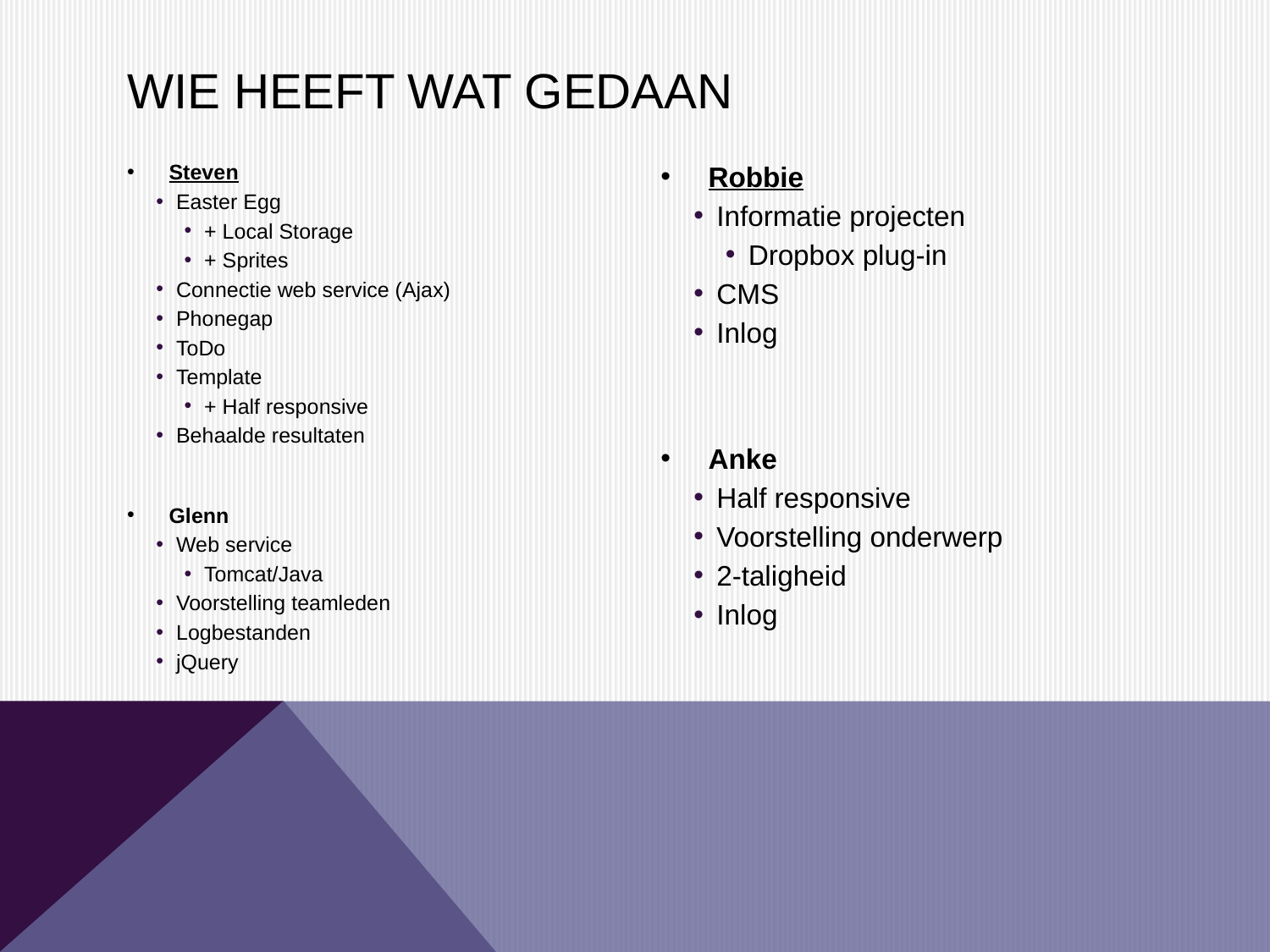

# Wie heeft wat gedaan
Steven
Easter Egg
+ Local Storage
+ Sprites
Connectie web service (Ajax)
Phonegap
ToDo
Template
+ Half responsive
Behaalde resultaten

Glenn
Web service
Tomcat/Java
Voorstelling teamleden
Logbestanden
jQuery
Robbie
Informatie projecten
Dropbox plug-in
CMS
Inlog

Anke
Half responsive
Voorstelling onderwerp
2-taligheid
Inlog